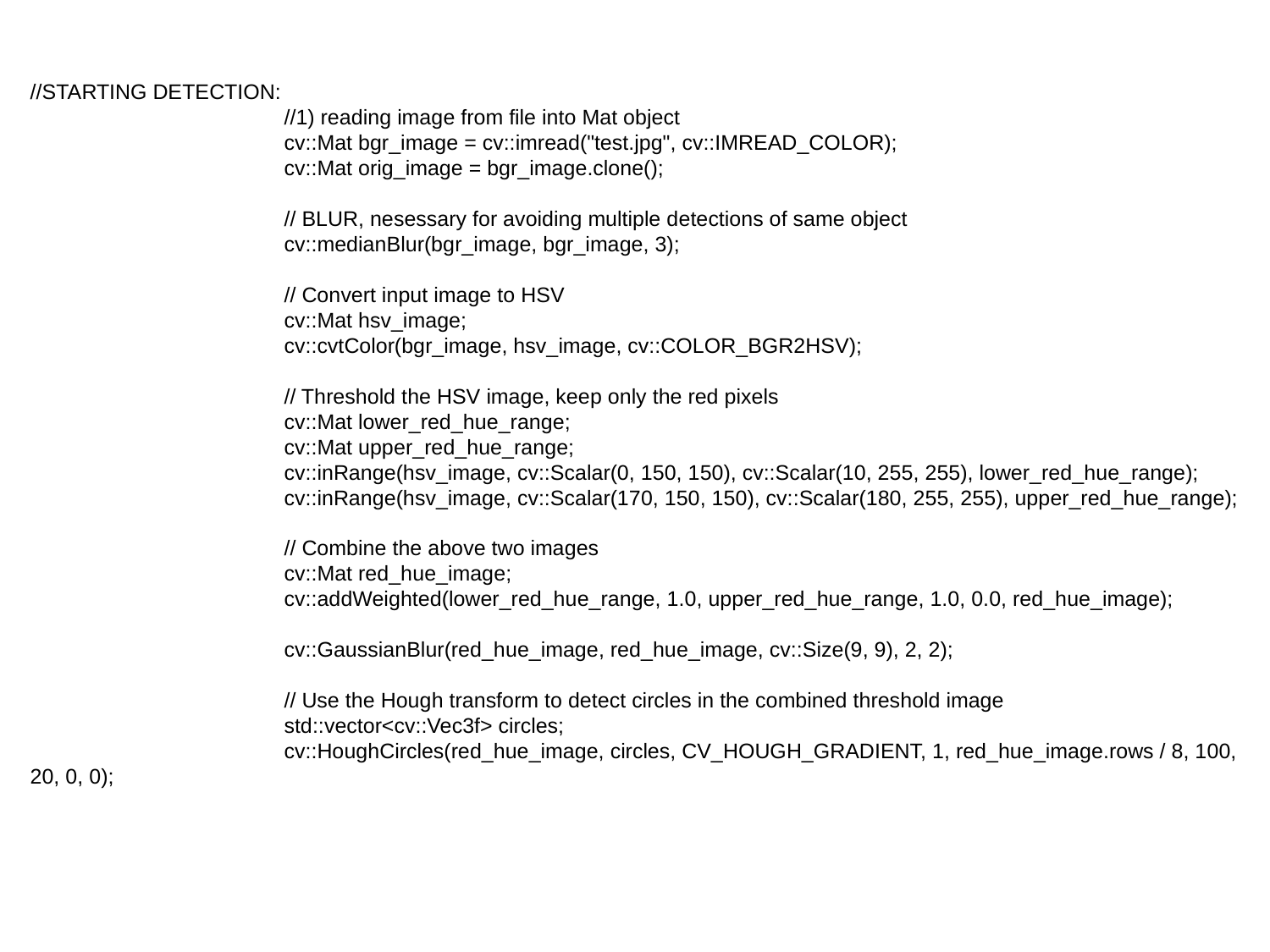

//STARTING DETECTION:
		//1) reading image from file into Mat object
		cv::Mat bgr_image = cv::imread("test.jpg", cv::IMREAD_COLOR);
		cv::Mat orig_image = bgr_image.clone();

		// BLUR, nesessary for avoiding multiple detections of same object
		cv::medianBlur(bgr_image, bgr_image, 3);

		// Convert input image to HSV
		cv::Mat hsv_image;
		cv::cvtColor(bgr_image, hsv_image, cv::COLOR_BGR2HSV);

		// Threshold the HSV image, keep only the red pixels
		cv::Mat lower_red_hue_range;
		cv::Mat upper_red_hue_range;
		cv::inRange(hsv_image, cv::Scalar(0, 150, 150), cv::Scalar(10, 255, 255), lower_red_hue_range);
		cv::inRange(hsv_image, cv::Scalar(170, 150, 150), cv::Scalar(180, 255, 255), upper_red_hue_range);

		// Combine the above two images
		cv::Mat red_hue_image;
		cv::addWeighted(lower_red_hue_range, 1.0, upper_red_hue_range, 1.0, 0.0, red_hue_image);

		cv::GaussianBlur(red_hue_image, red_hue_image, cv::Size(9, 9), 2, 2);

		// Use the Hough transform to detect circles in the combined threshold image
		std::vector<cv::Vec3f> circles;
		cv::HoughCircles(red_hue_image, circles, CV_HOUGH_GRADIENT, 1, red_hue_image.rows / 8, 100, 20, 0, 0);